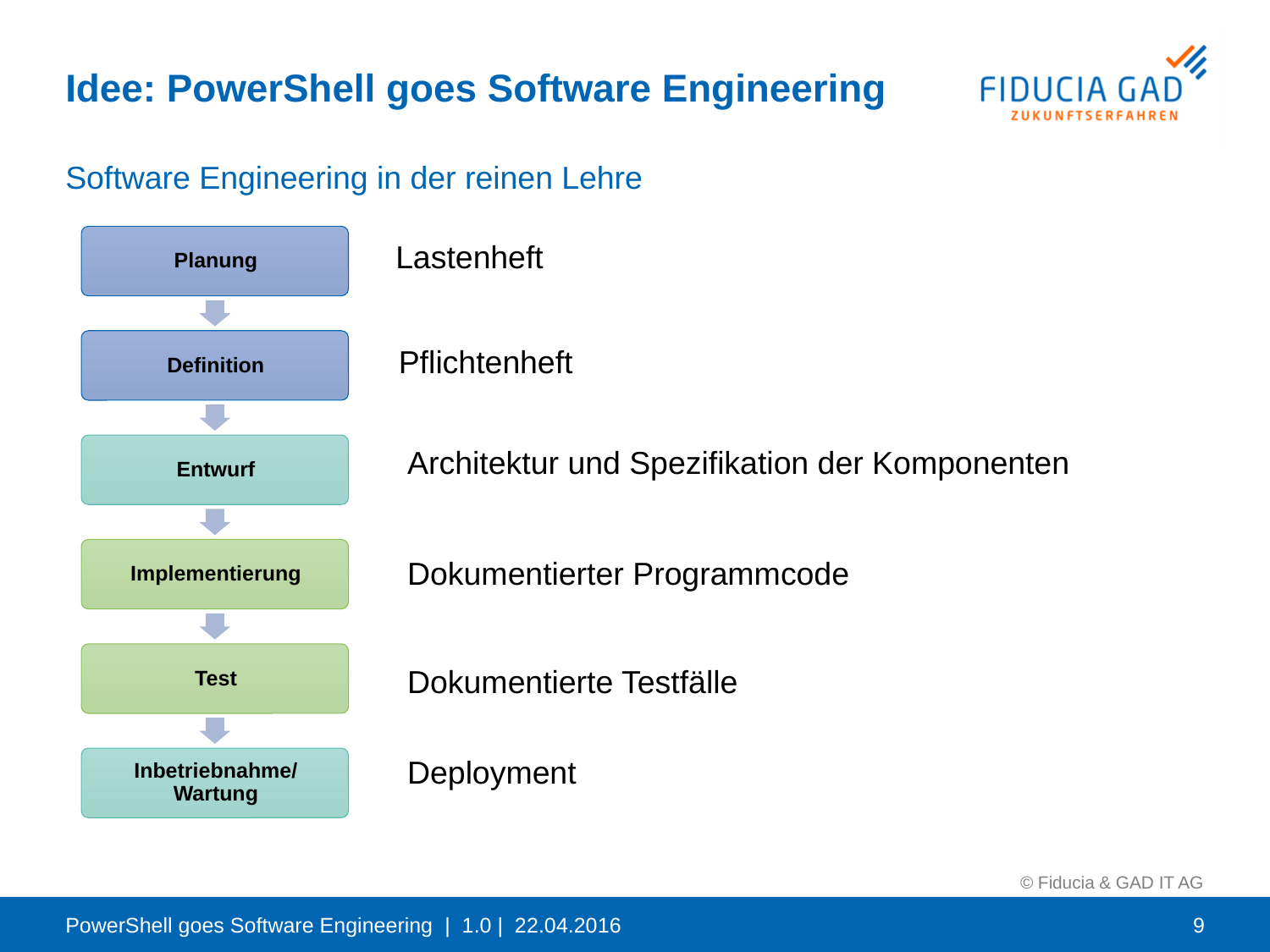

# Idee: PowerShell goes Software Engineering
Software Engineering in der reinen Lehre
Planung

Definition

Entwurf

Implementierung

Test

Inbetriebnahme/Wartung
Lastenheft
Pflichtenheft
Architektur und Spezifikation der Komponenten

Dokumentierter Programmcode

Dokumentierte Testfälle

Deployment

PowerShell goes Software Engineering  |  1.0 |  22.04.2016
9